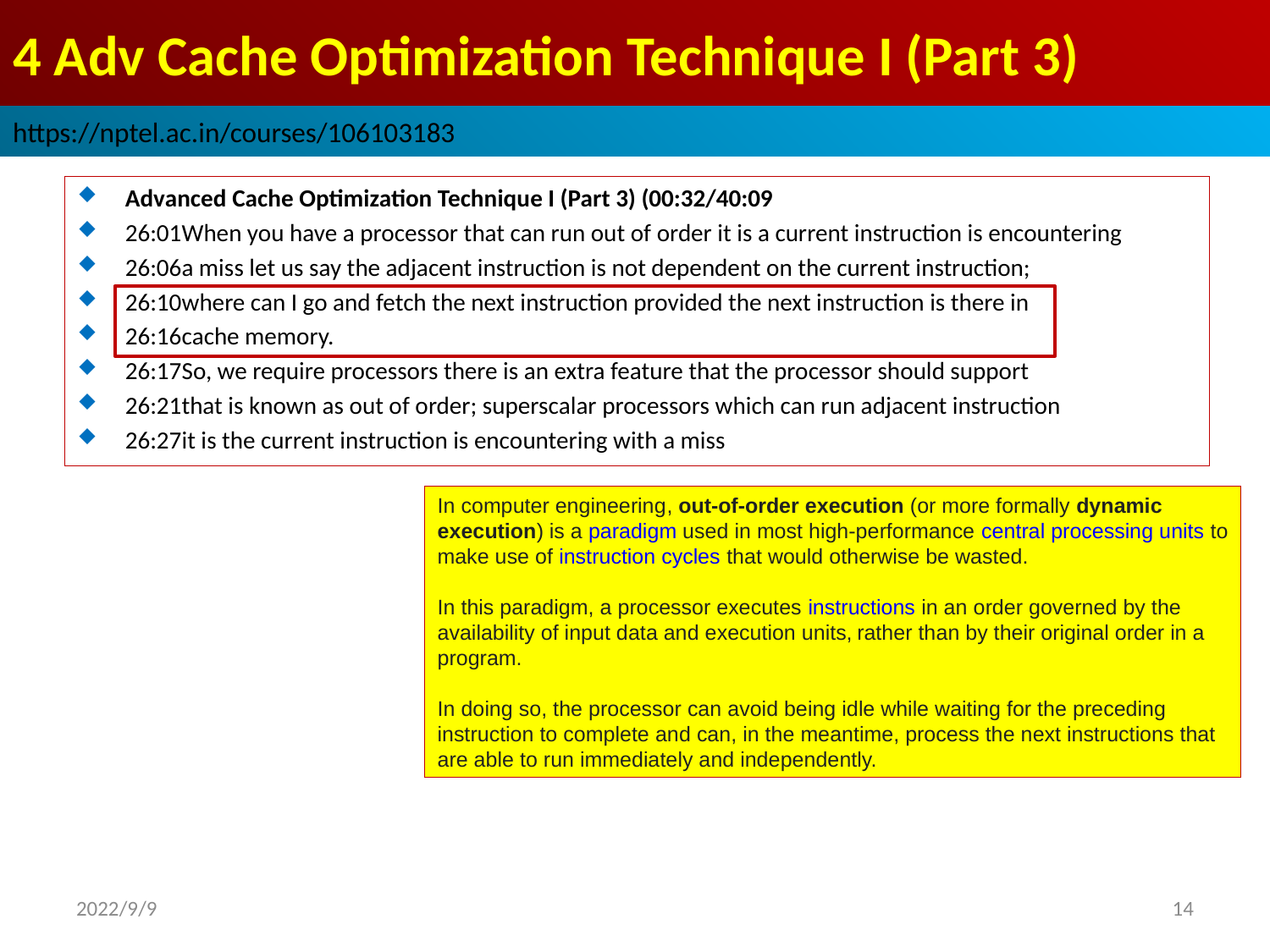

# 4 Adv Cache Optimization Technique I (Part 3)
https://nptel.ac.in/courses/106103183
Advanced Cache Optimization Technique I (Part 3) (00:32/40:09
26:01When you have a processor that can run out of order it is a current instruction is encountering
26:06a miss let us say the adjacent instruction is not dependent on the current instruction;
26:10where can I go and fetch the next instruction provided the next instruction is there in
26:16cache memory.
26:17So, we require processors there is an extra feature that the processor should support
26:21that is known as out of order; superscalar processors which can run adjacent instruction
26:27it is the current instruction is encountering with a miss

In computer engineering, out-of-order execution (or more formally dynamic execution) is a paradigm used in most high-performance central processing units to make use of instruction cycles that would otherwise be wasted.

In this paradigm, a processor executes instructions in an order governed by the availability of input data and execution units, rather than by their original order in a program.

In doing so, the processor can avoid being idle while waiting for the preceding instruction to complete and can, in the meantime, process the next instructions that are able to run immediately and independently.
2022/9/9
14